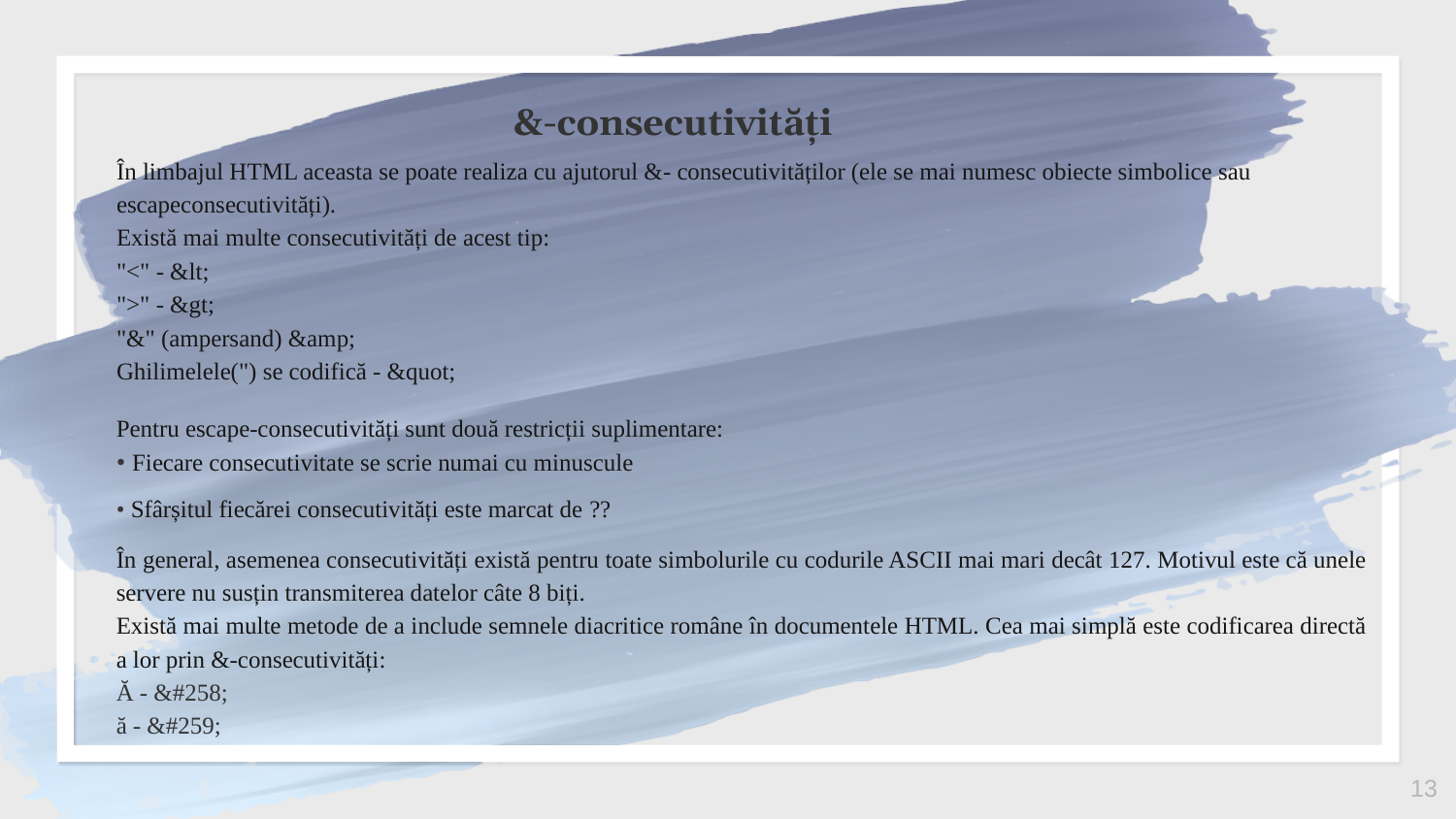

&-consecutivități
În limbajul HTML aceasta se poate realiza cu ajutorul &- consecutivităților (ele se mai numesc obiecte simbolice sau escapeconsecutivități).
Există mai multe consecutivități de acest tip:
"<" - &lt;
">" - &gt;
"&" (ampersand) &amp;
Ghilimelele(") se codifică - &quot;
Pentru escape-consecutivități sunt două restricții suplimentare:
• Fiecare consecutivitate se scrie numai cu minuscule
• Sfârșitul fiecărei consecutivități este marcat de ??
În general, asemenea consecutivități există pentru toate simbolurile cu codurile ASCII mai mari decât 127. Motivul este că unele servere nu susțin transmiterea datelor câte 8 biți.
Există mai multe metode de a include semnele diacritice române în documentele HTML. Cea mai simplă este codificarea directă a lor prin &-consecutivități:
Ă - &#258;
ă - &#259;
13